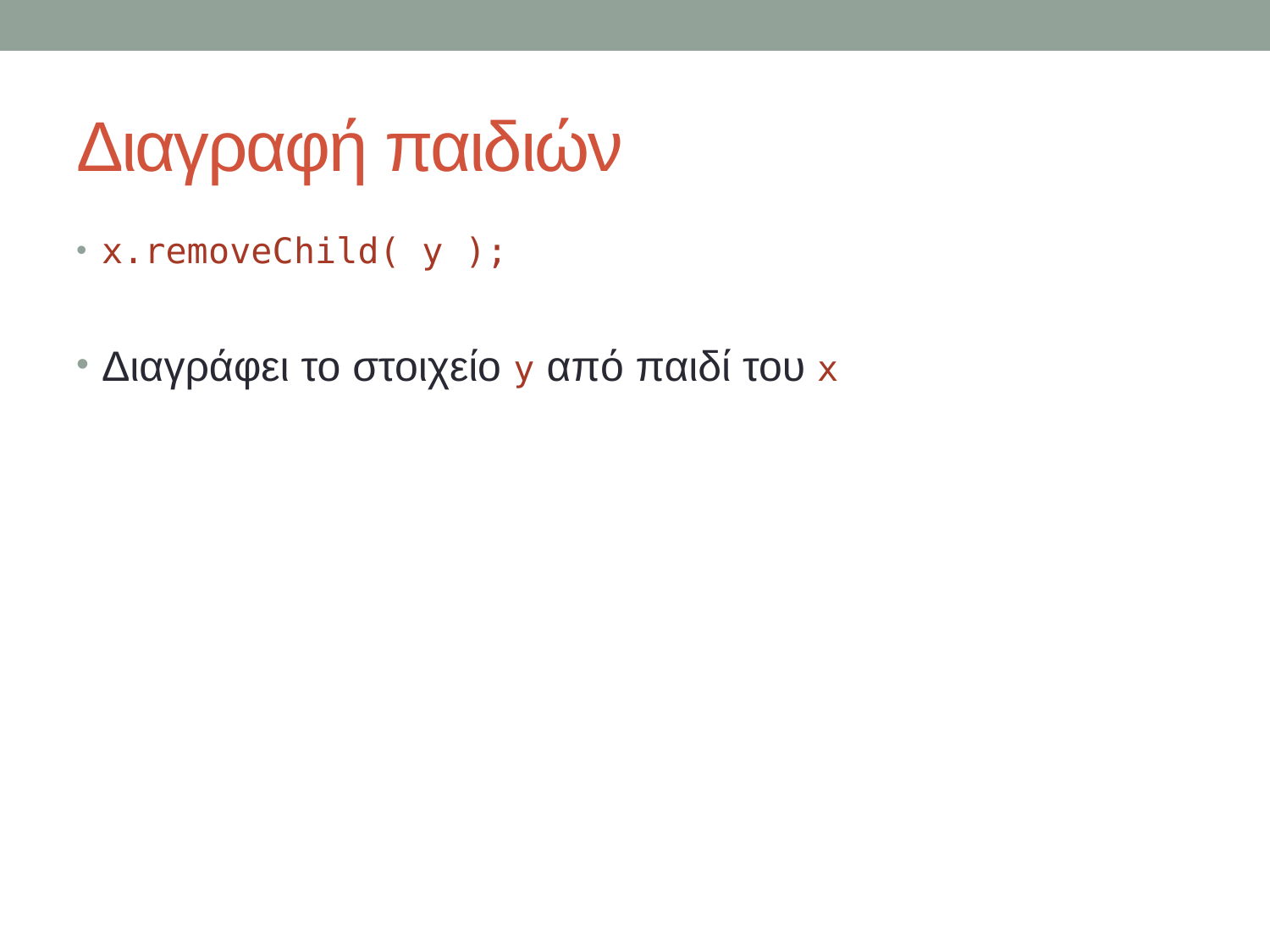

# Διαγραφή παιδιών
x.removeChild( y );

Διαγράφει το στοιχείο y από παιδί του x